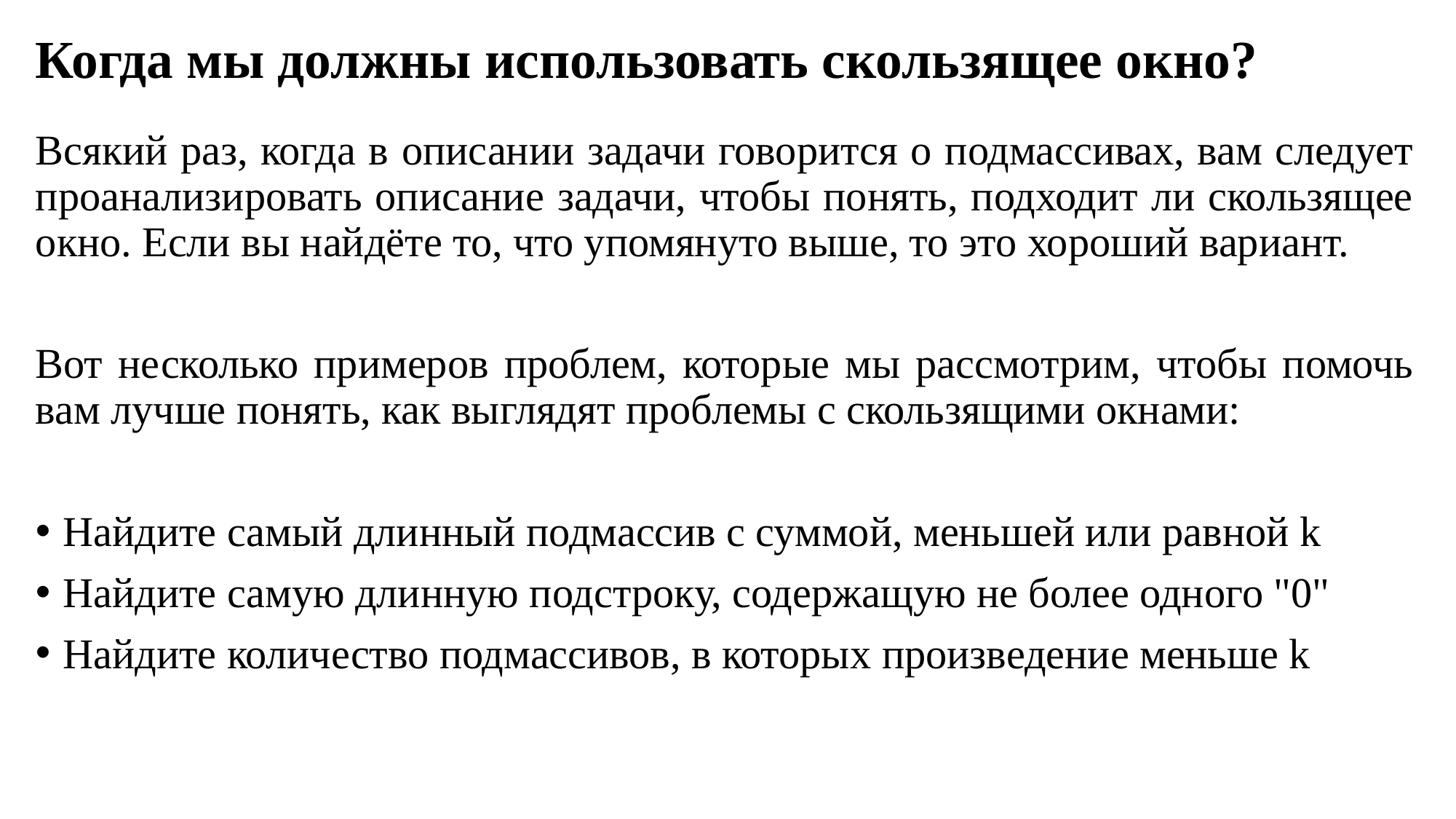

# Когда мы должны использовать скользящее окно?
Всякий раз, когда в описании задачи говорится о подмассивах, вам следует проанализировать описание задачи, чтобы понять, подходит ли скользящее окно. Если вы найдёте то, что упомянуто выше, то это хороший вариант.

Вот несколько примеров проблем, которые мы рассмотрим, чтобы помочь вам лучше понять, как выглядят проблемы с скользящими окнами:

Найдите самый длинный подмассив с суммой, меньшей или равной k
Найдите самую длинную подстроку, содержащую не более одного "0"
Найдите количество подмассивов, в которых произведение меньше k